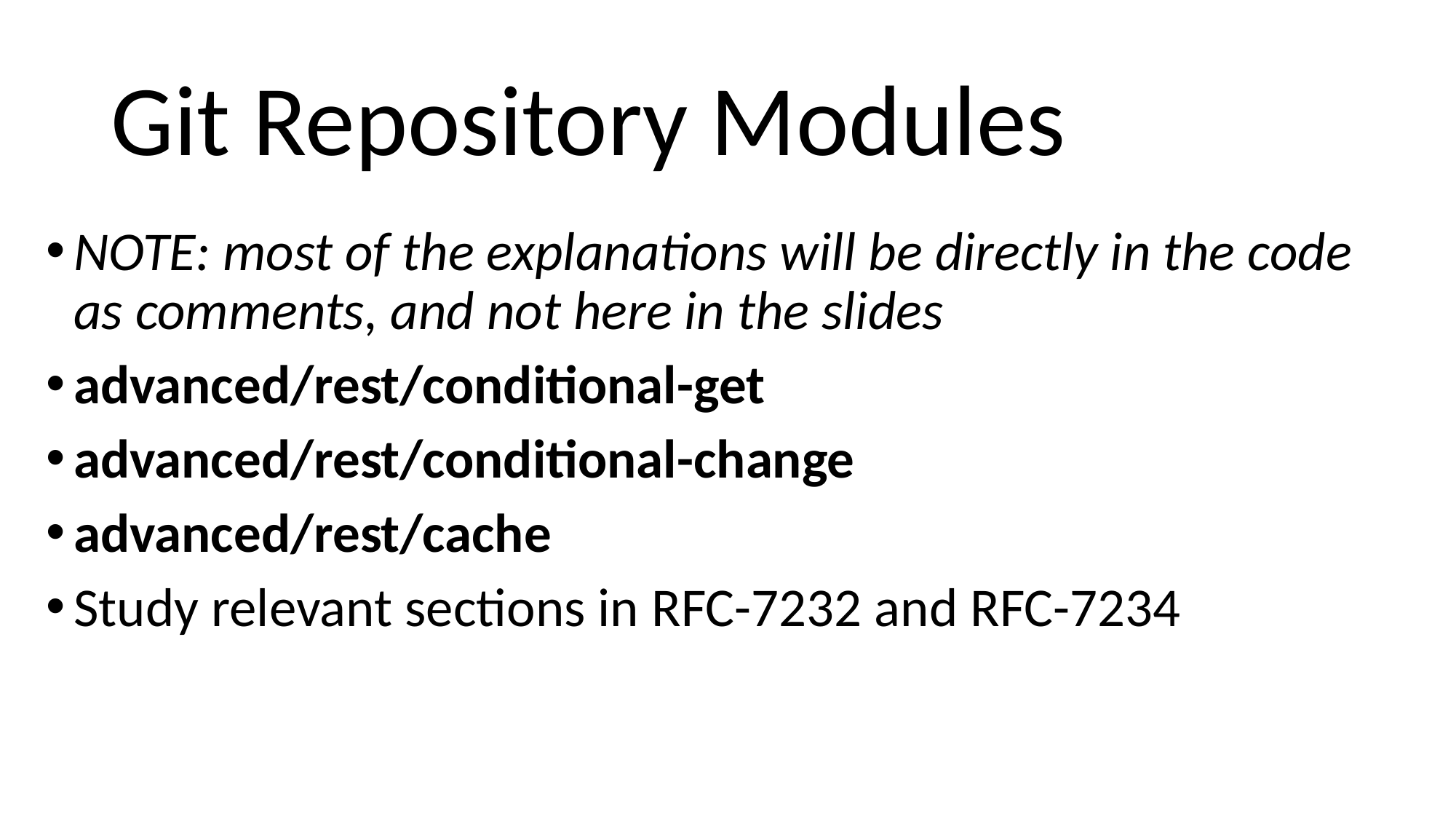

# Git Repository Modules
NOTE: most of the explanations will be directly in the code as comments, and not here in the slides
advanced/rest/conditional-get
advanced/rest/conditional-change
advanced/rest/cache
Study relevant sections in RFC-7232 and RFC-7234